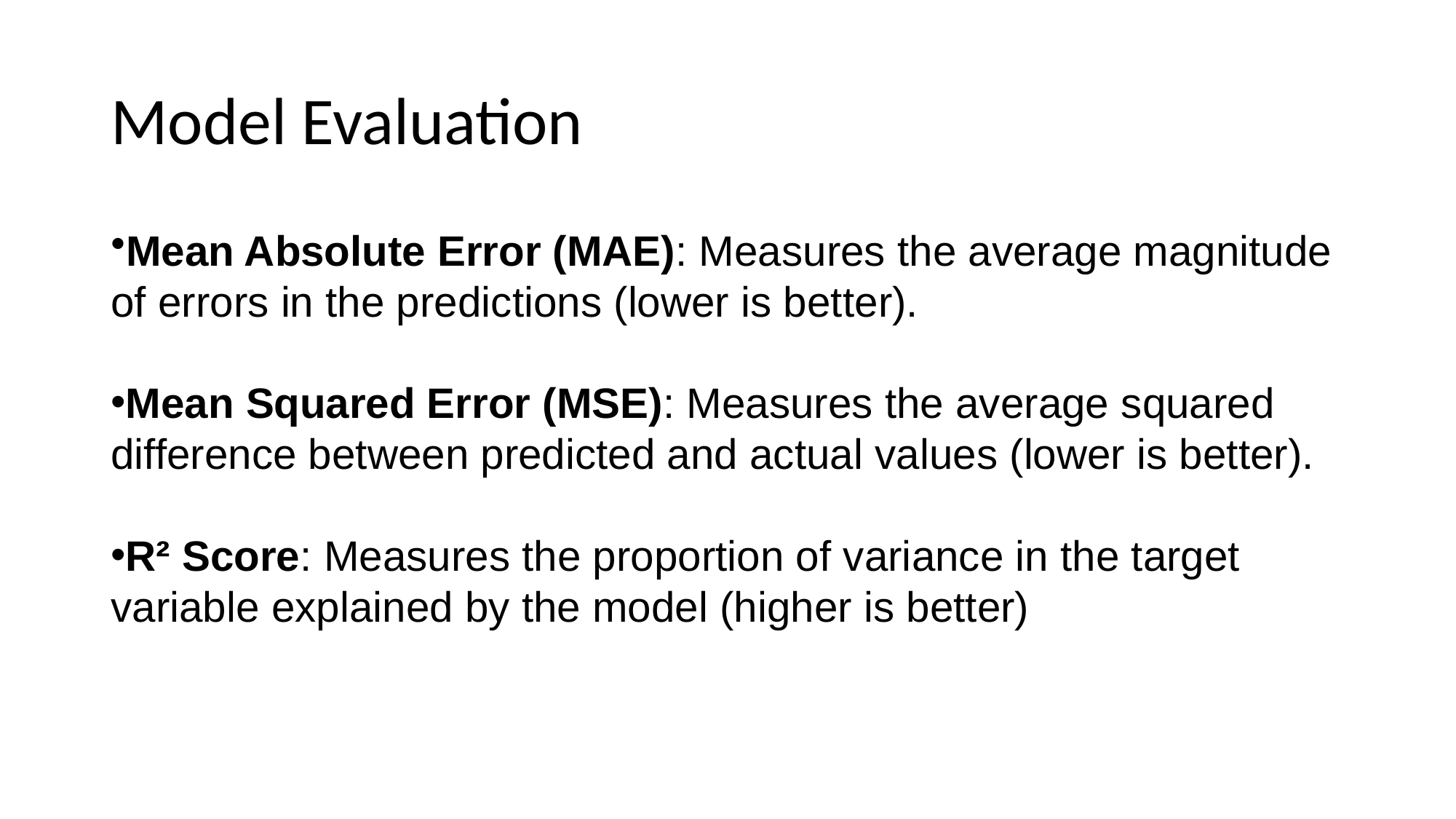

# Model Evaluation
Mean Absolute Error (MAE): Measures the average magnitude of errors in the predictions (lower is better).

Mean Squared Error (MSE): Measures the average squared difference between predicted and actual values (lower is better).

R² Score: Measures the proportion of variance in the target variable explained by the model (higher is better)